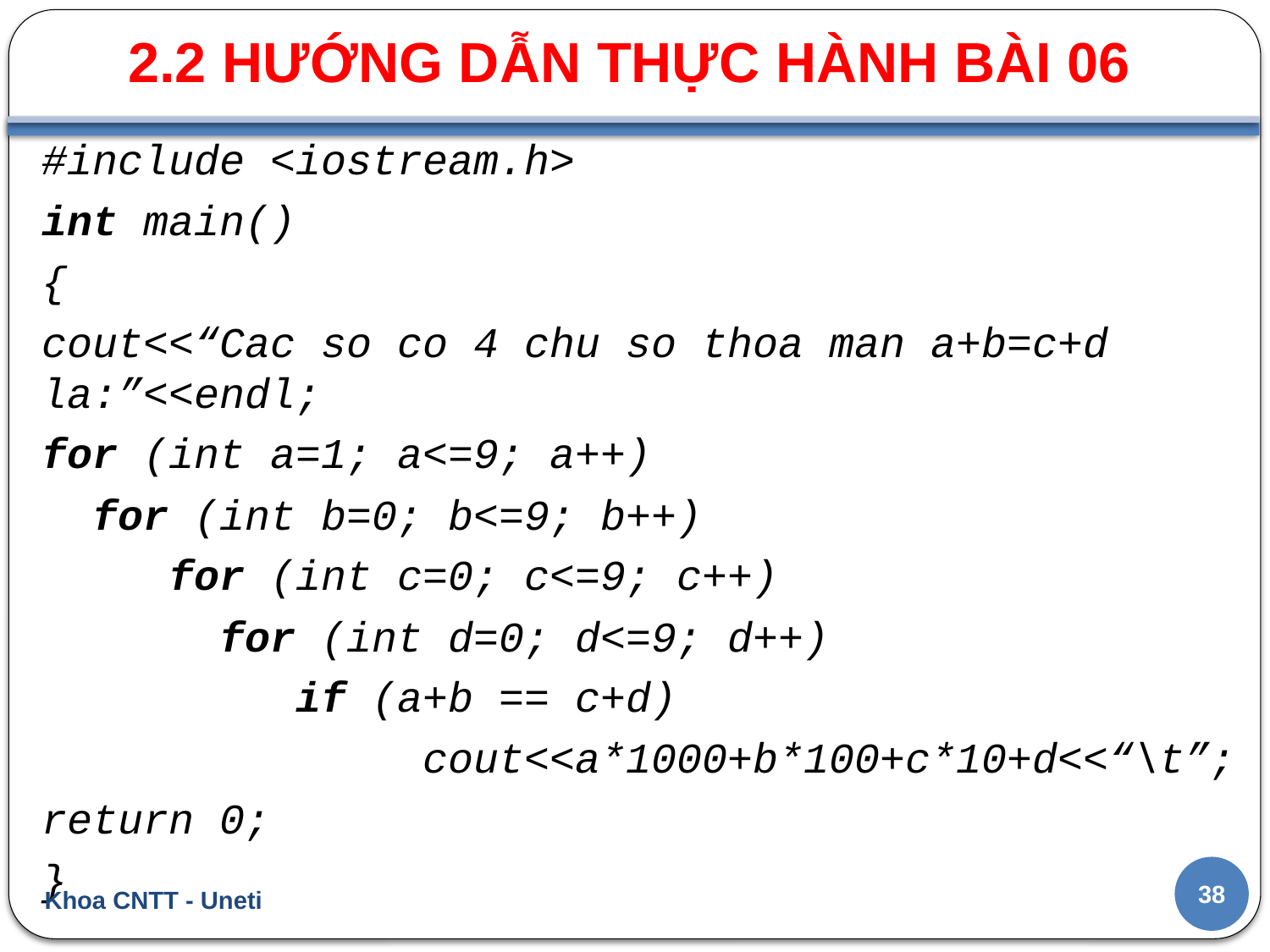

2.2 HƯỚNG DẪN THỰC HÀNH BÀI 06
#include <iostream.h>
int main()
{
cout<<“Cac so co 4 chu so thoa man a+b=c+d la:”<<endl;
for (int a=1; a<=9; a++)
  for (int b=0; b<=9; b++)
	for (int c=0; c<=9; c++)
	  for (int d=0; d<=9; d++)
		if (a+b == c+d)
			cout<<a*1000+b*100+c*10+d<<“\t”;
return 0;
}

38
Khoa CNTT - Uneti